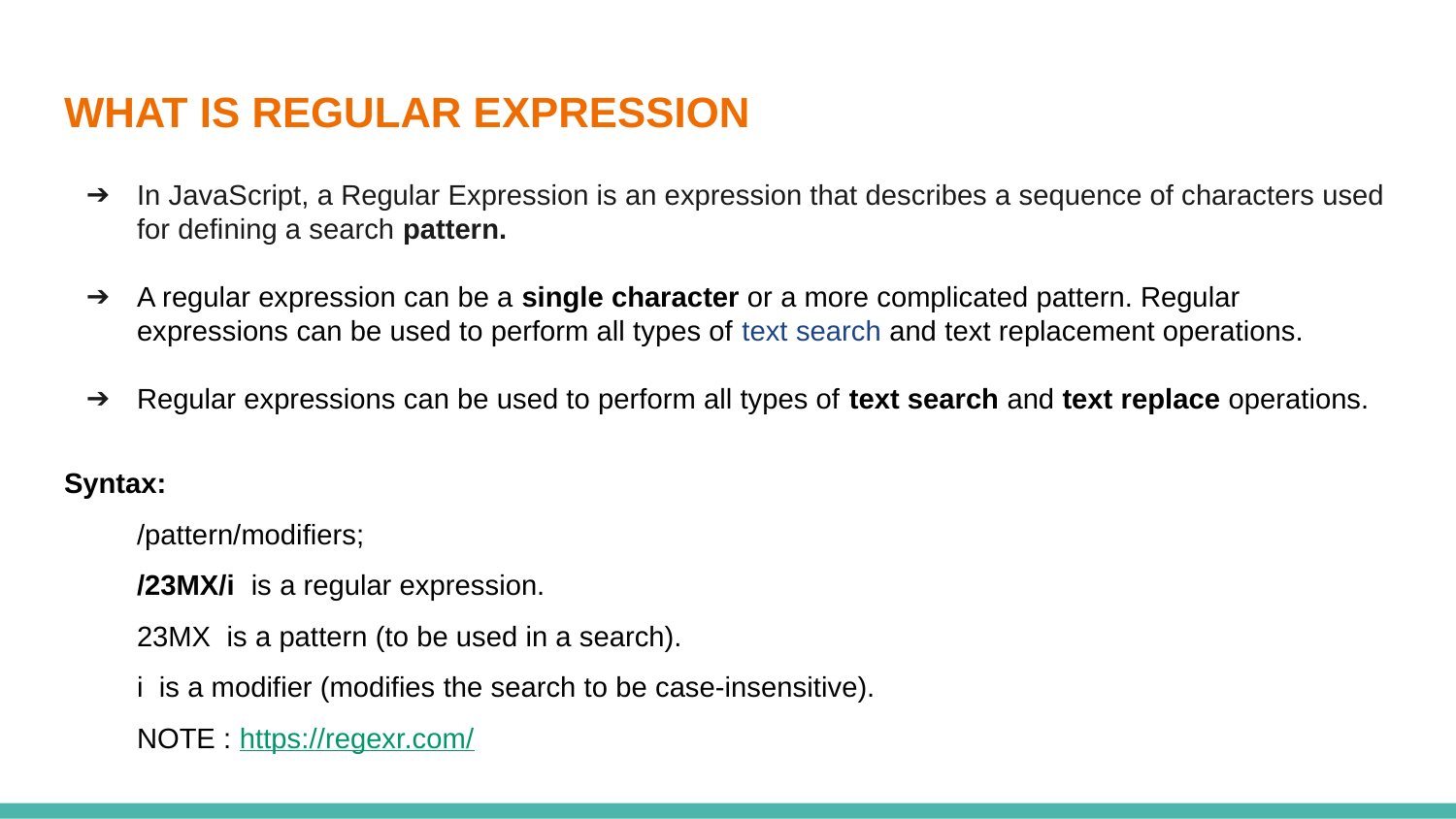

# WHAT IS REGULAR EXPRESSION
In JavaScript, a Regular Expression is an expression that describes a sequence of characters used for defining a search pattern.

A regular expression can be a single character or a more complicated pattern. Regular expressions can be used to perform all types of text search and text replacement operations.

Regular expressions can be used to perform all types of text search and text replace operations.

Syntax:
/pattern/modifiers;
/23MX/i  is a regular expression.
23MX  is a pattern (to be used in a search).
i  is a modifier (modifies the search to be case-insensitive).
NOTE : https://regexr.com/